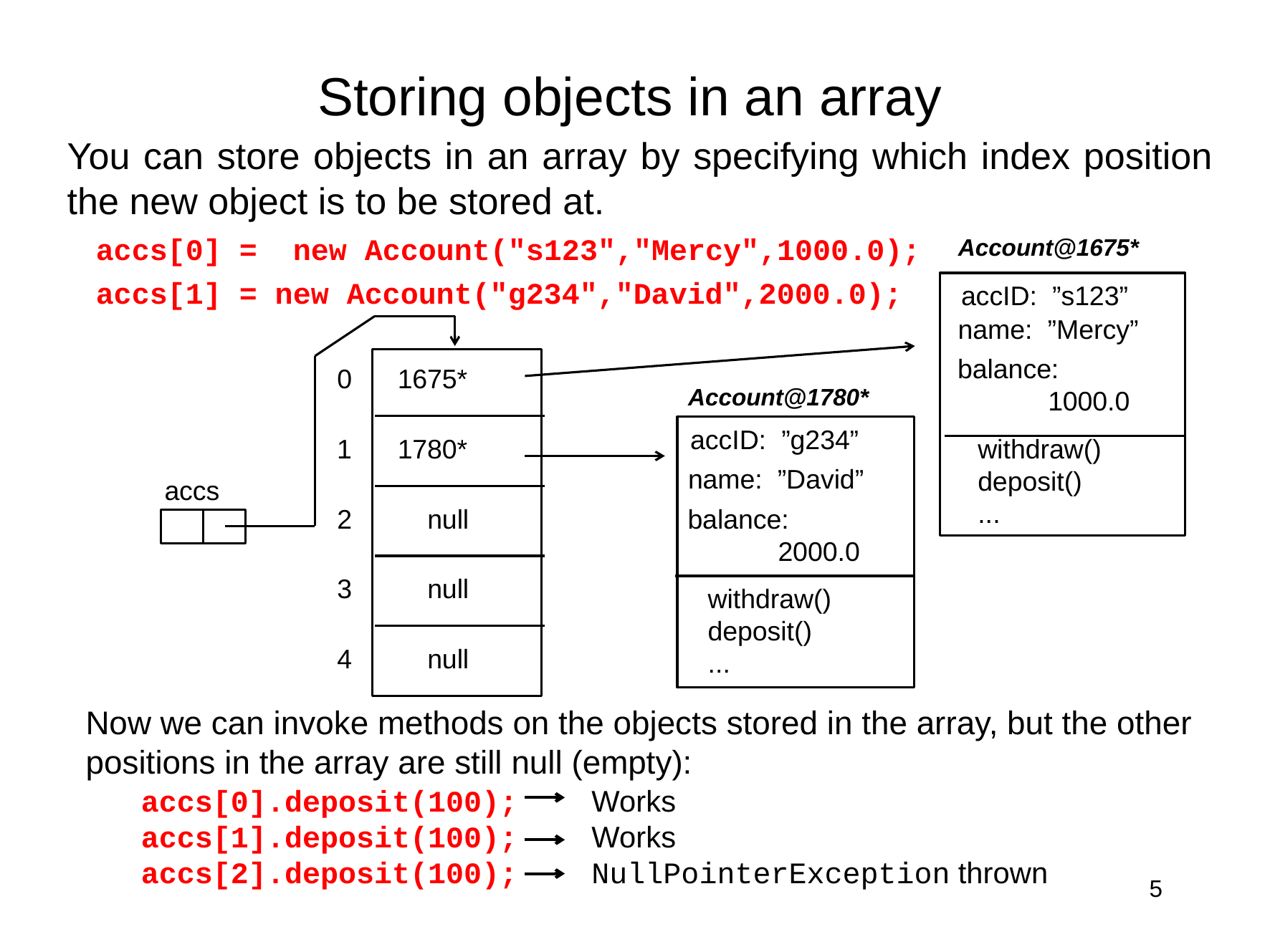

Storing objects in an array
You can store objects in an array by specifying which index position the new object is to be stored at.

Account@1675*

accID:  ”s123”
name:  ”Mercy”
balance:
            1000.0
withdraw()
deposit()
...
accs[0] =  new Account("s123","Mercy",1000.0);
accs[1] = new Account("g234","David",2000.0);

0
1675*
1
1780*
accs
2
null

3
null
4
null
Account@1780*
accID:  ”g234”

name:  ”David”
balance:
            2000.0
withdraw()
deposit()
...
Now we can invoke methods on the objects stored in the array, but the other
positions in the array are still null (empty):

accs[0].deposit(100);         Works
accs[1].deposit(100);         Works
accs[2].deposit(100);         NullPointerException thrown
5